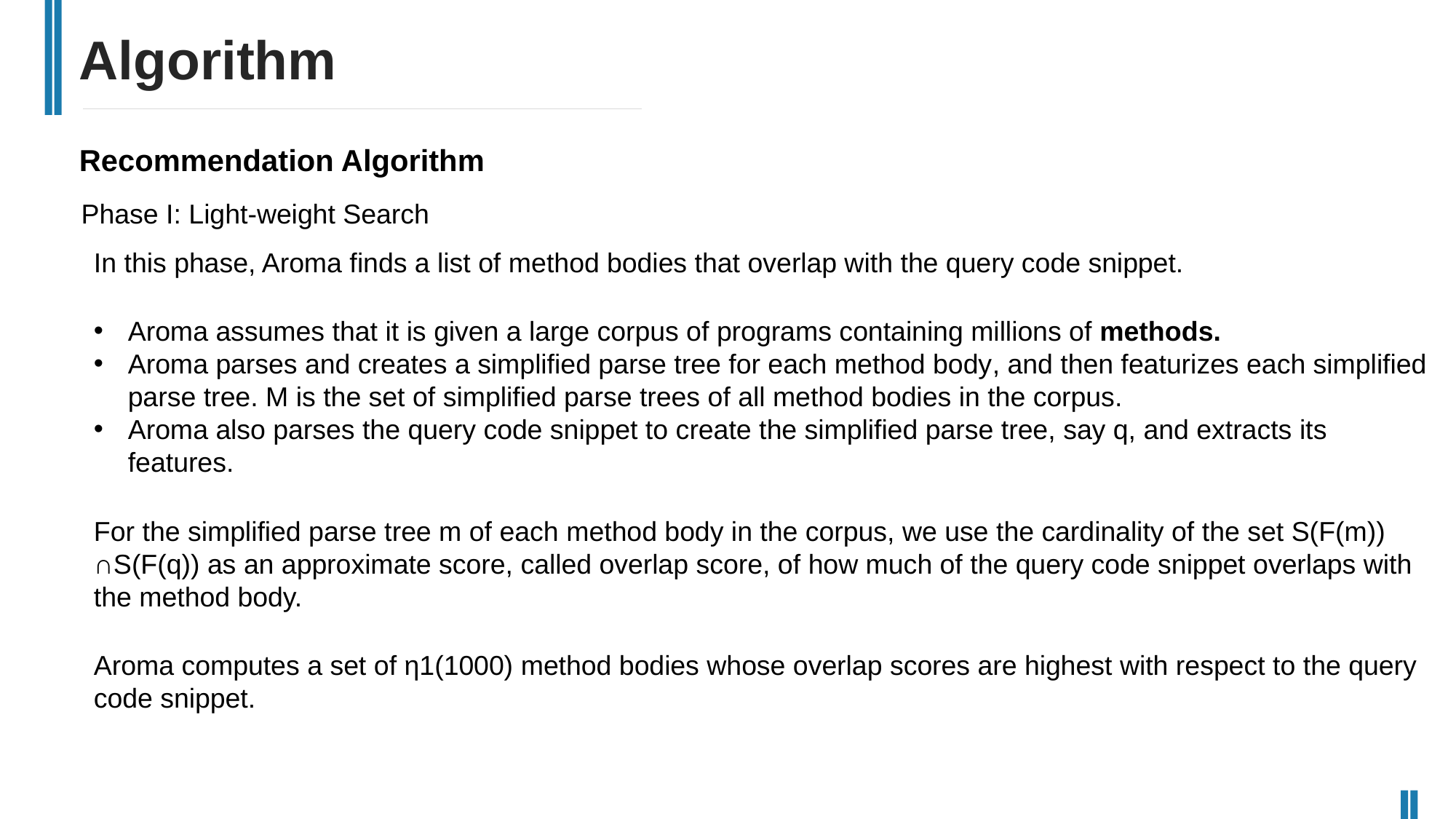

Algorithm
Recommendation Algorithm
Phase I: Light-weight Search
In this phase, Aroma finds a list of method bodies that overlap with the query code snippet.
Aroma assumes that it is given a large corpus of programs containing millions of methods.
Aroma parses and creates a simplified parse tree for each method body, and then featurizes each simplified parse tree. M is the set of simplified parse trees of all method bodies in the corpus.
Aroma also parses the query code snippet to create the simplified parse tree, say q, and extracts its features.
For the simplified parse tree m of each method body in the corpus, we use the cardinality of the set S(F(m)) ∩S(F(q)) as an approximate score, called overlap score, of how much of the query code snippet overlaps with the method body.
Aroma computes a set of η1(1000) method bodies whose overlap scores are highest with respect to the query code snippet.